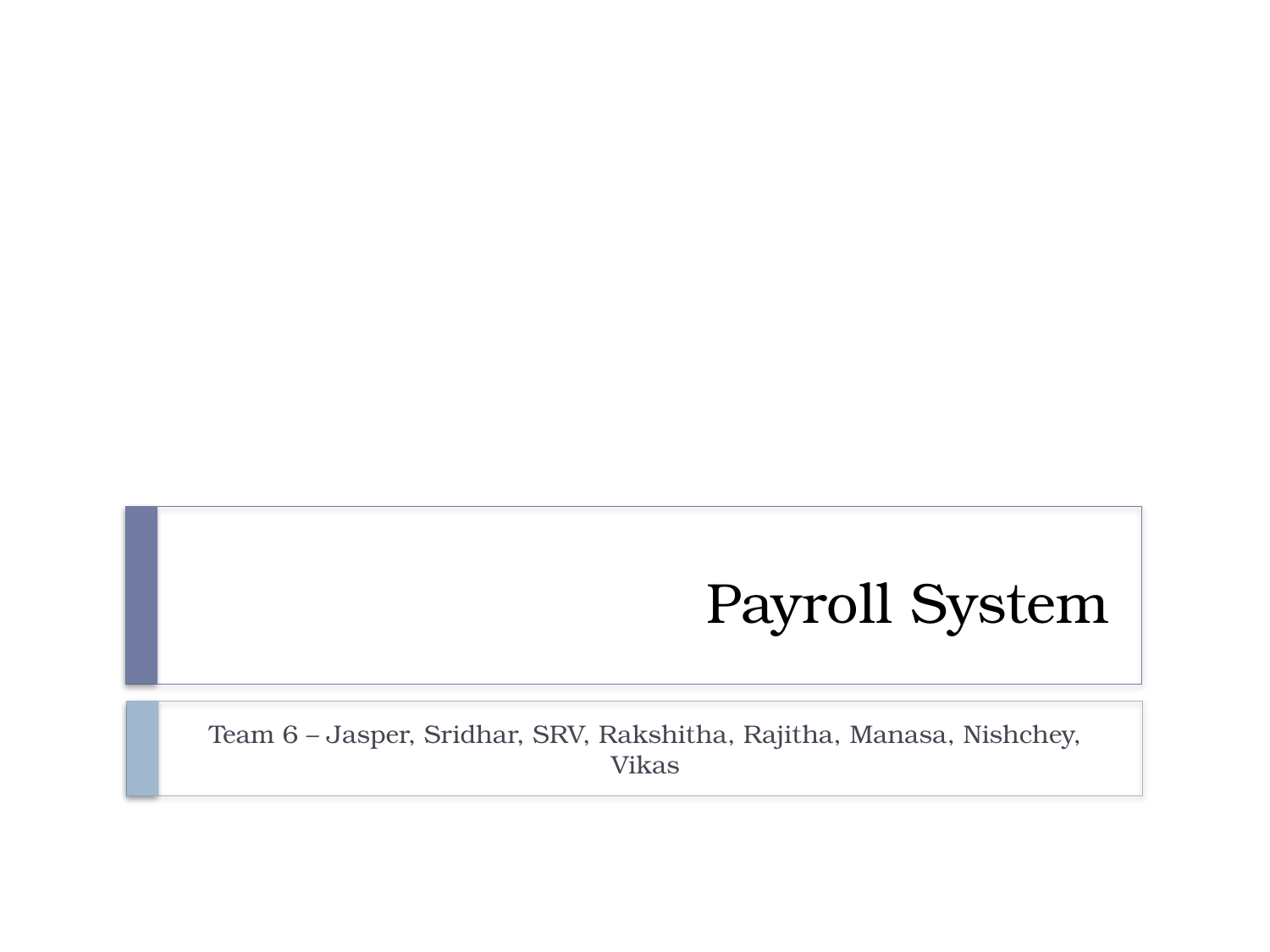

# Payroll System
Team 6 – Jasper, Sridhar, SRV, Rakshitha, Rajitha, Manasa, Nishchey, Vikas